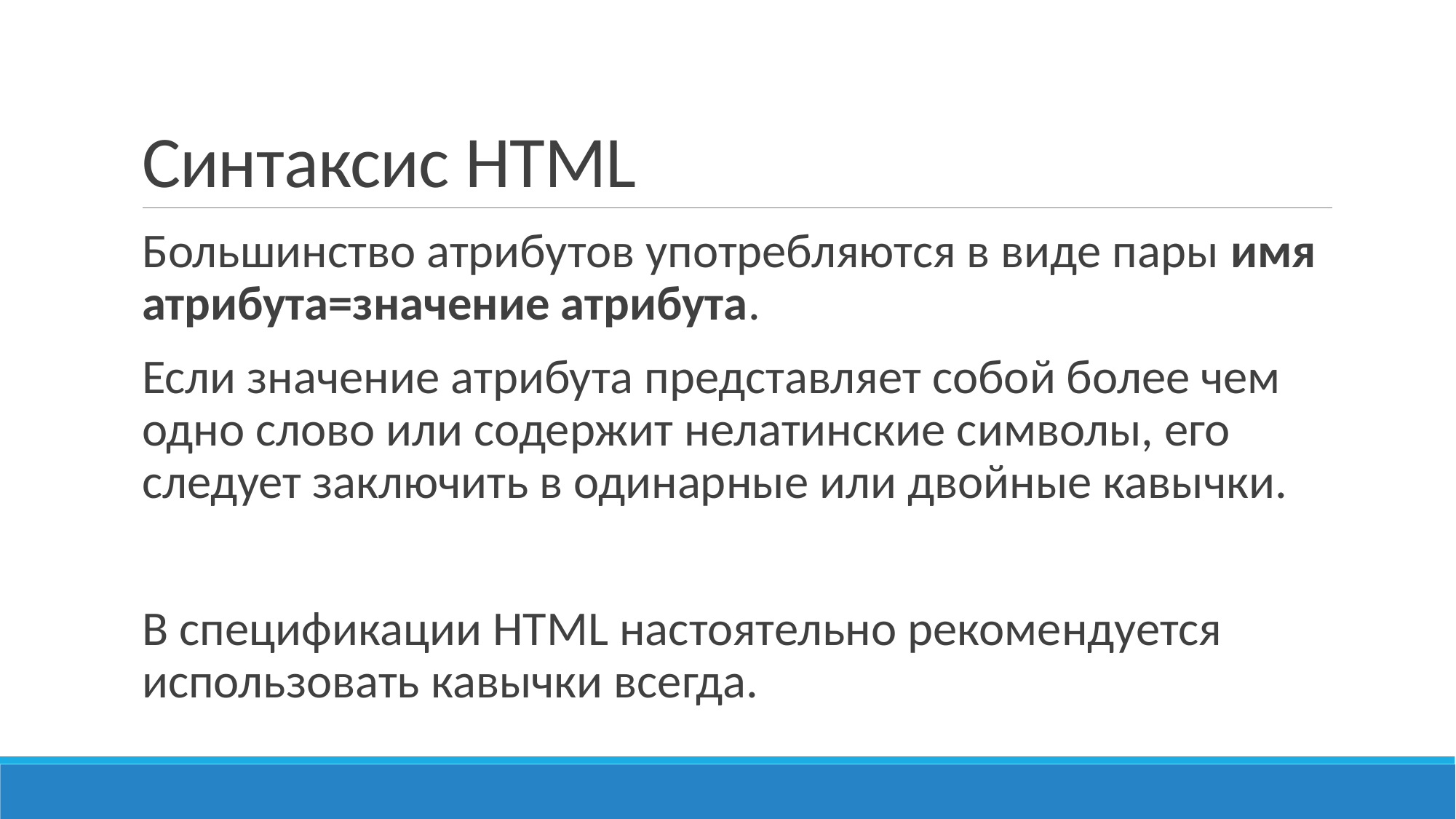

# Синтаксис HTML
Большинство атрибутов употребляются в виде пары имя атрибута=значение атрибута.
Если значение атрибута представляет собой более чем одно слово или содержит нелатинские символы, его следует заключить в одинарные или двойные кавычки.

В спецификации HTML настоятельно рекомендуется использовать кавычки всегда.